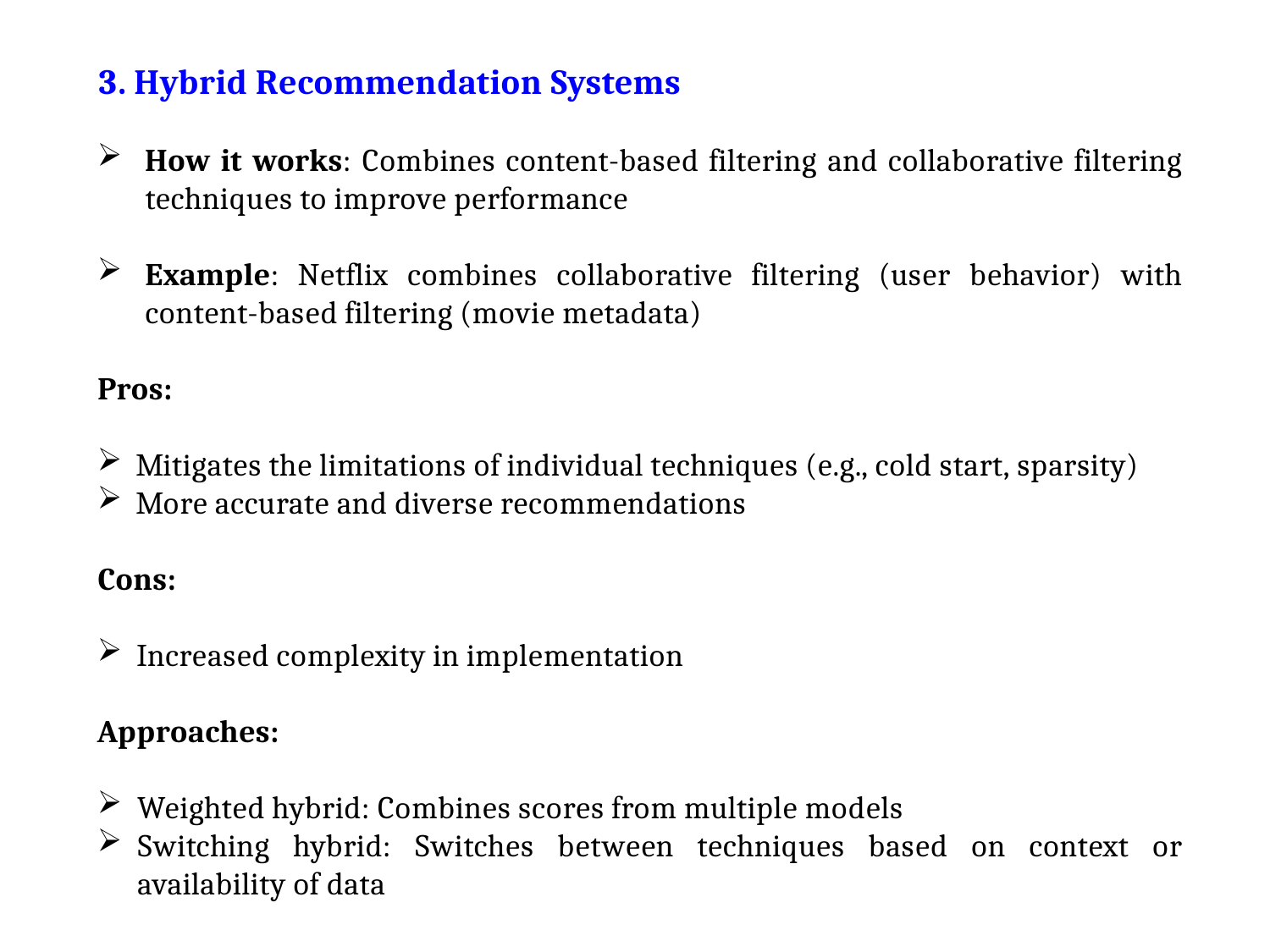

3. Hybrid Recommendation Systems

How it works: Combines content-based filtering and collaborative filtering techniques to improve performance

Example: Netflix combines collaborative filtering (user behavior) with content-based filtering (movie metadata)

Pros:

Mitigates the limitations of individual techniques (e.g., cold start, sparsity)
More accurate and diverse recommendations

Cons:

Increased complexity in implementation

Approaches:

Weighted hybrid: Combines scores from multiple models
Switching hybrid: Switches between techniques based on context or availability of data